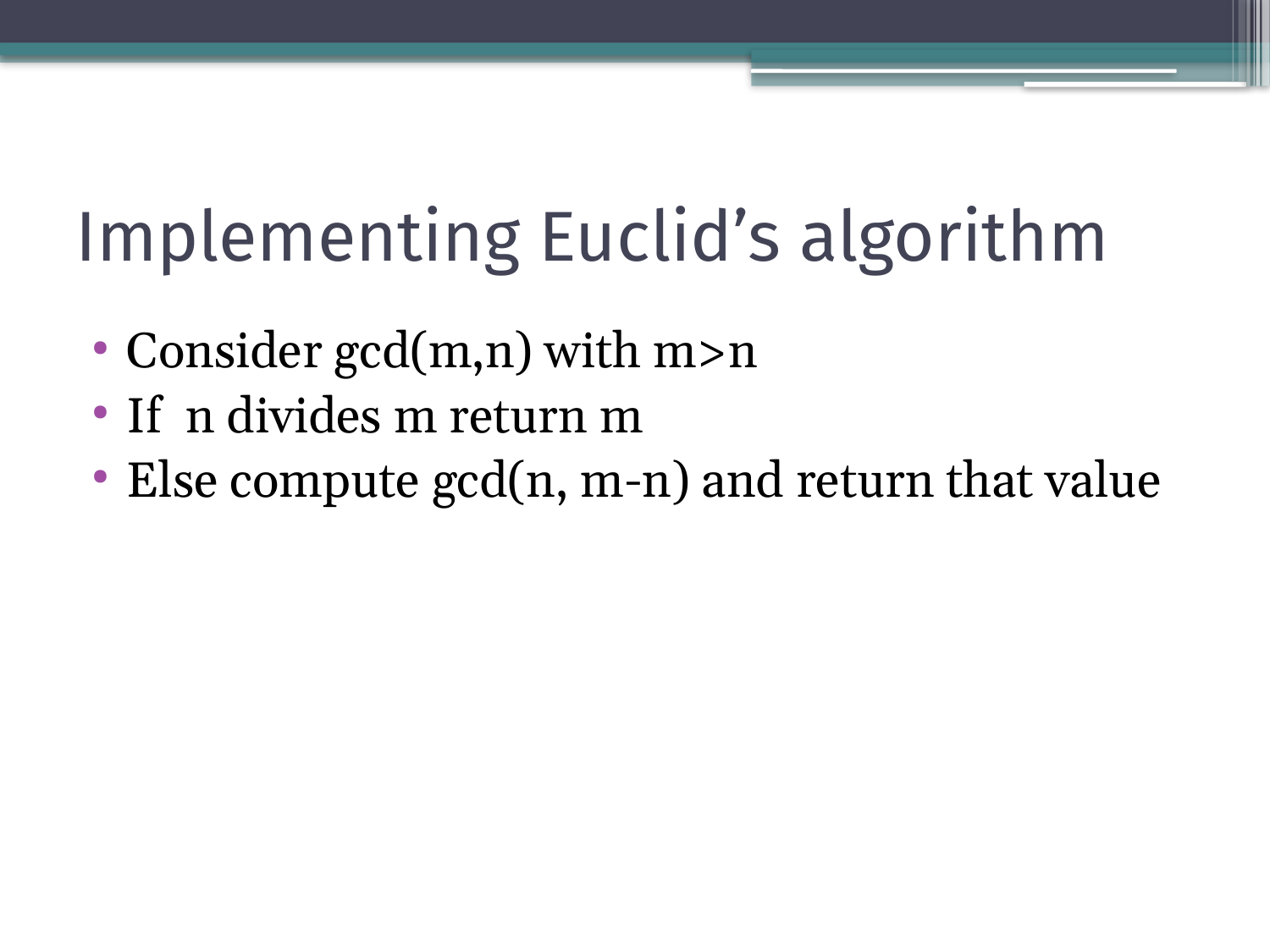

# Implementing Euclid’s algorithm
Consider gcd(m,n) with m>n
If  n divides m return m
Else compute gcd(n, m-n) and return that value